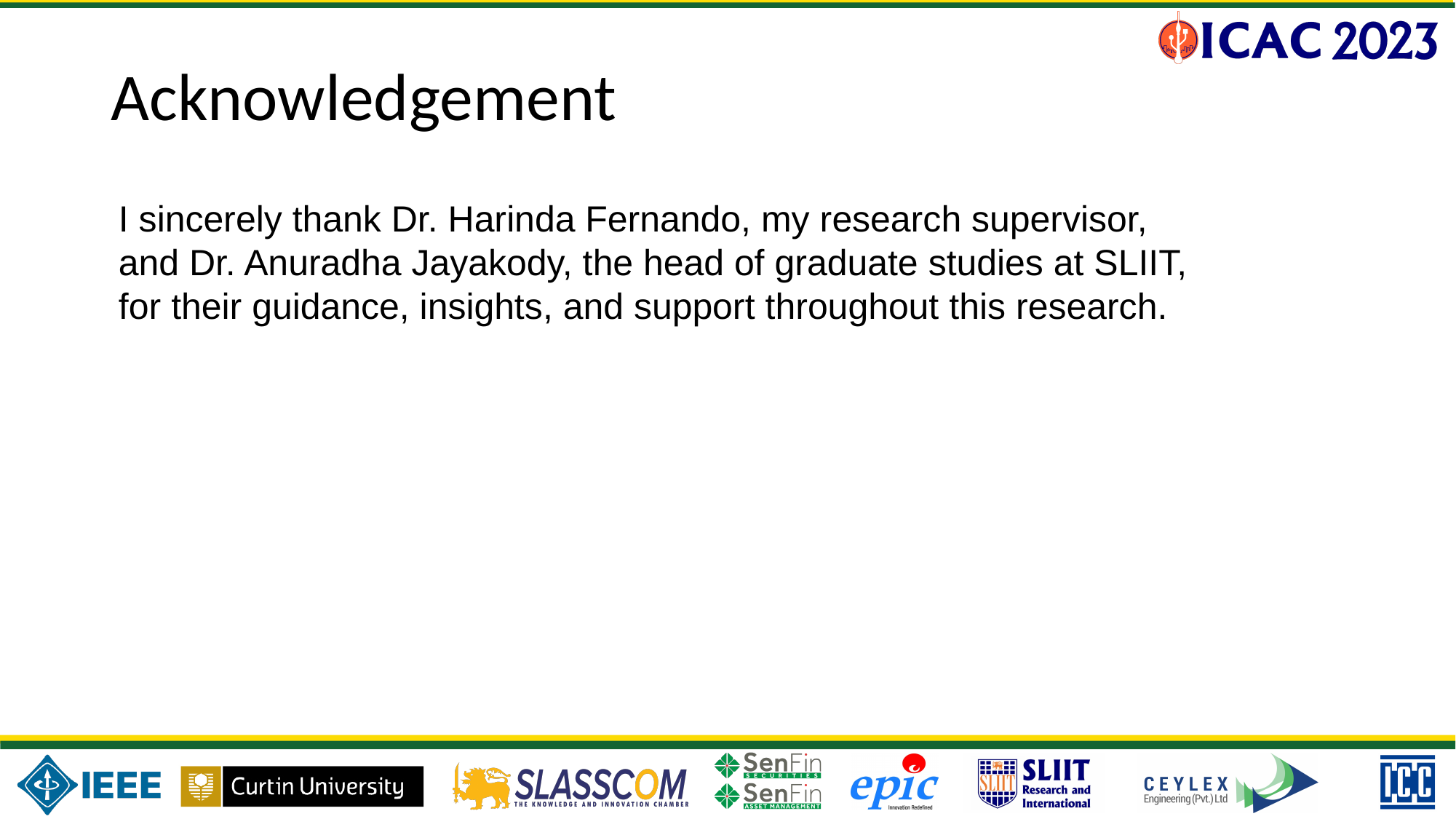

# Acknowledgement

I sincerely thank Dr. Harinda Fernando, my research supervisor,
and Dr. Anuradha Jayakody, the head of graduate studies at SLIIT,
for their guidance, insights, and support throughout this research.